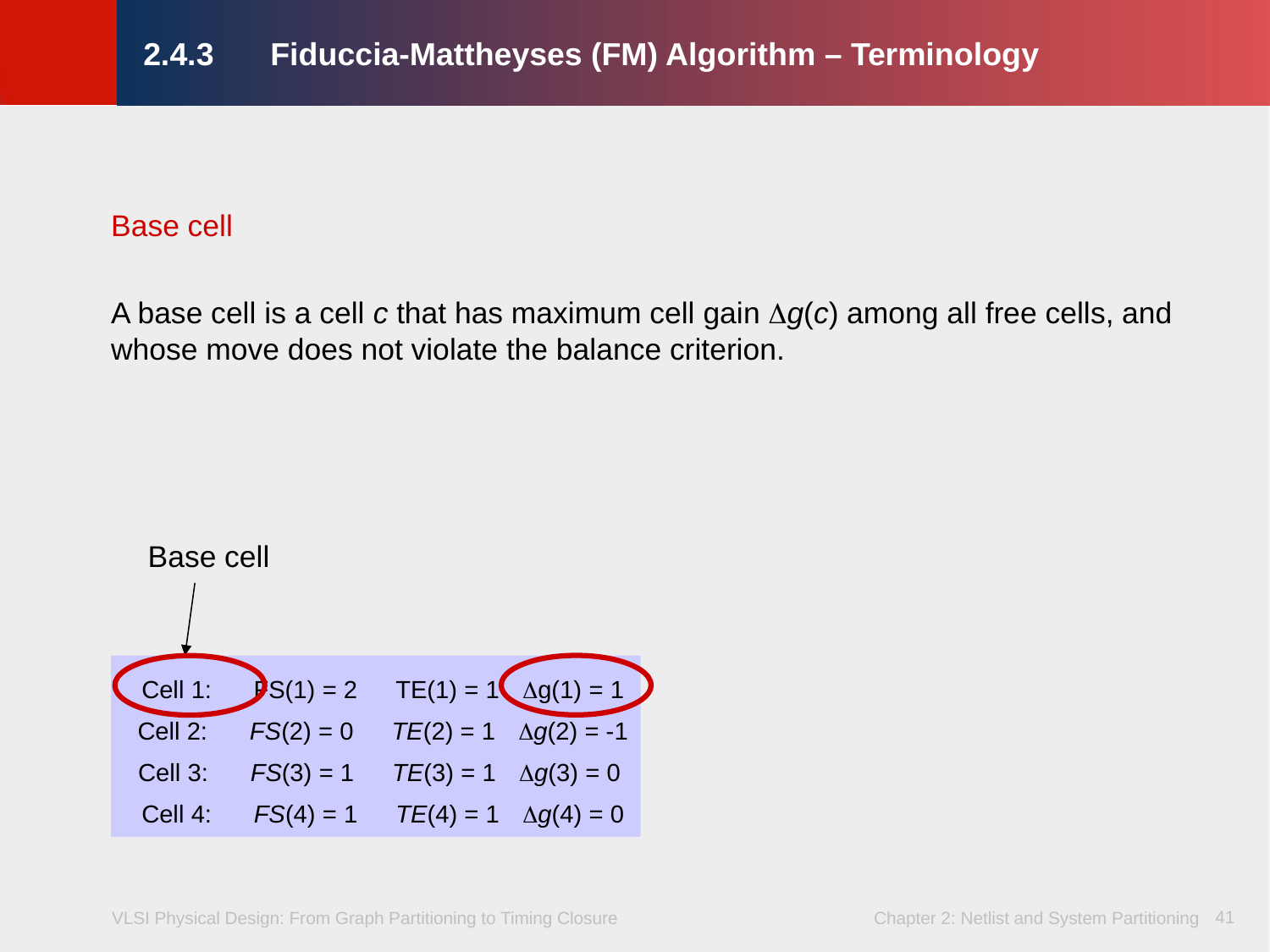

# 2.4.3	Fiduccia-Mattheyses (FM) Algorithm – Terminology
Base cell

A base cell is a cell c that has maximum cell gain Δg(c) among all free cells, and whose move does not violate the balance criterion.
Base cell

Cell 1:      FS(1) = 2	TE(1) = 1	Δg(1) = 1
Cell 2:      FS(2) = 0	TE(2) = 1	Δg(2) = -1
Cell 3:      FS(3) = 1	TE(3) = 1	Δg(3) = 0
Cell 4:      FS(4) = 1	TE(4) = 1	Δg(4) = 0

41